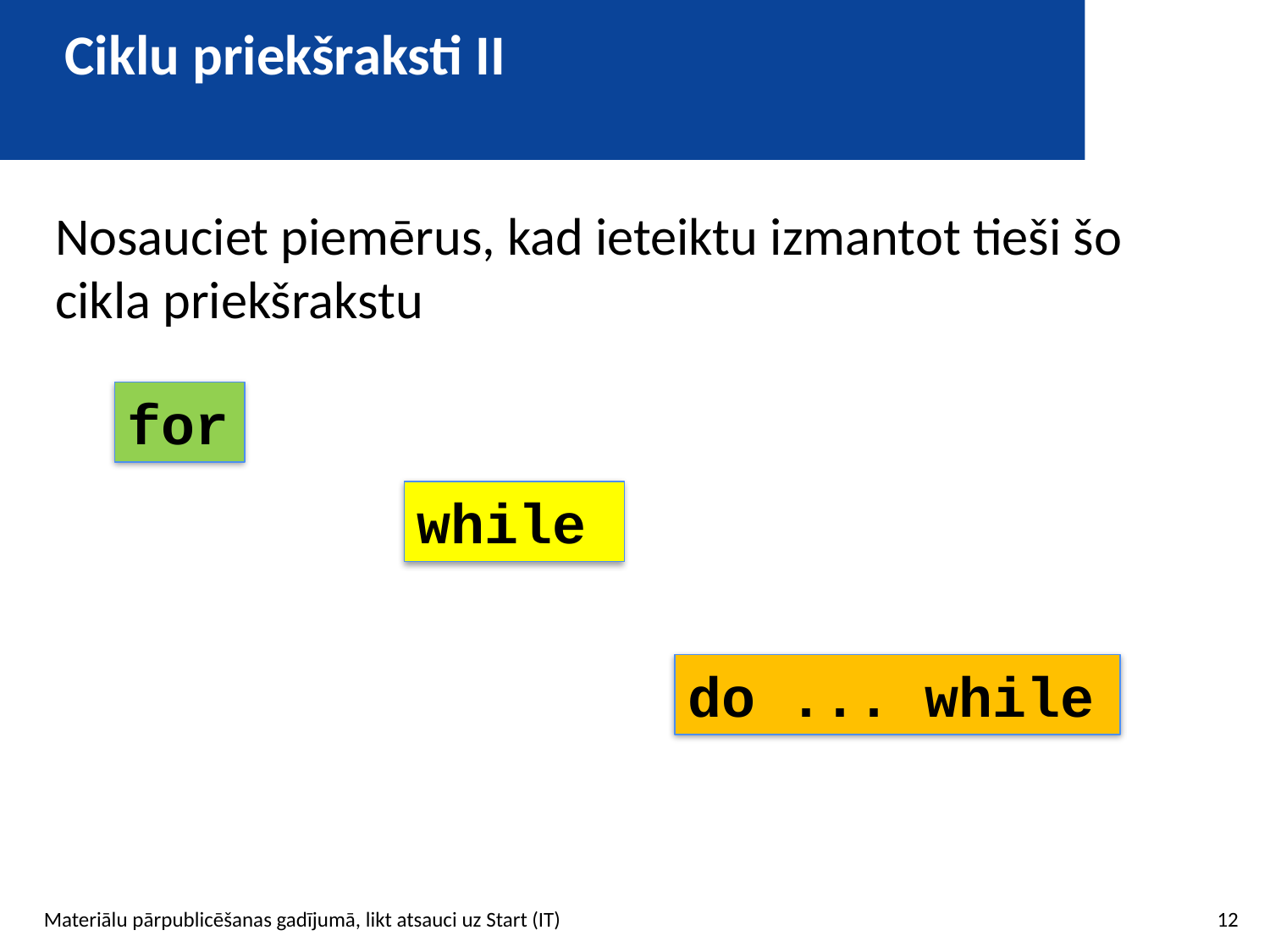

# Ciklu priekšraksti II
Nosauciet piemērus, kad ieteiktu izmantot tieši šo cikla priekšrakstu
for
while
do ... while
12